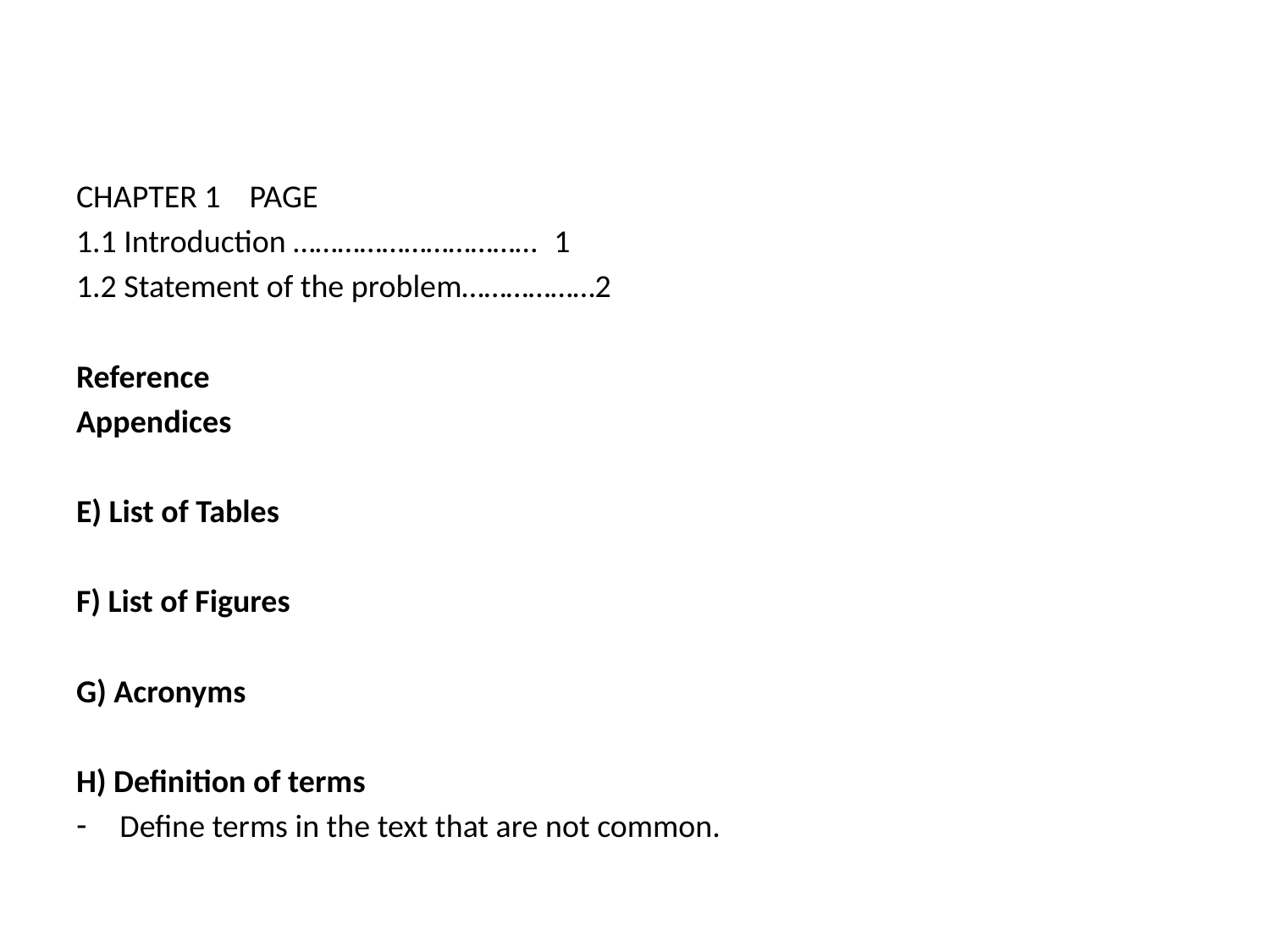

#
CHAPTER 1    PAGE
1.1 Introduction ……………………………		1
1.2 Statement of the problem………………2

Reference
Appendices

E) List of Tables

F) List of Figures

G) Acronyms

H) Definition of terms
Define terms in the text that are not common.